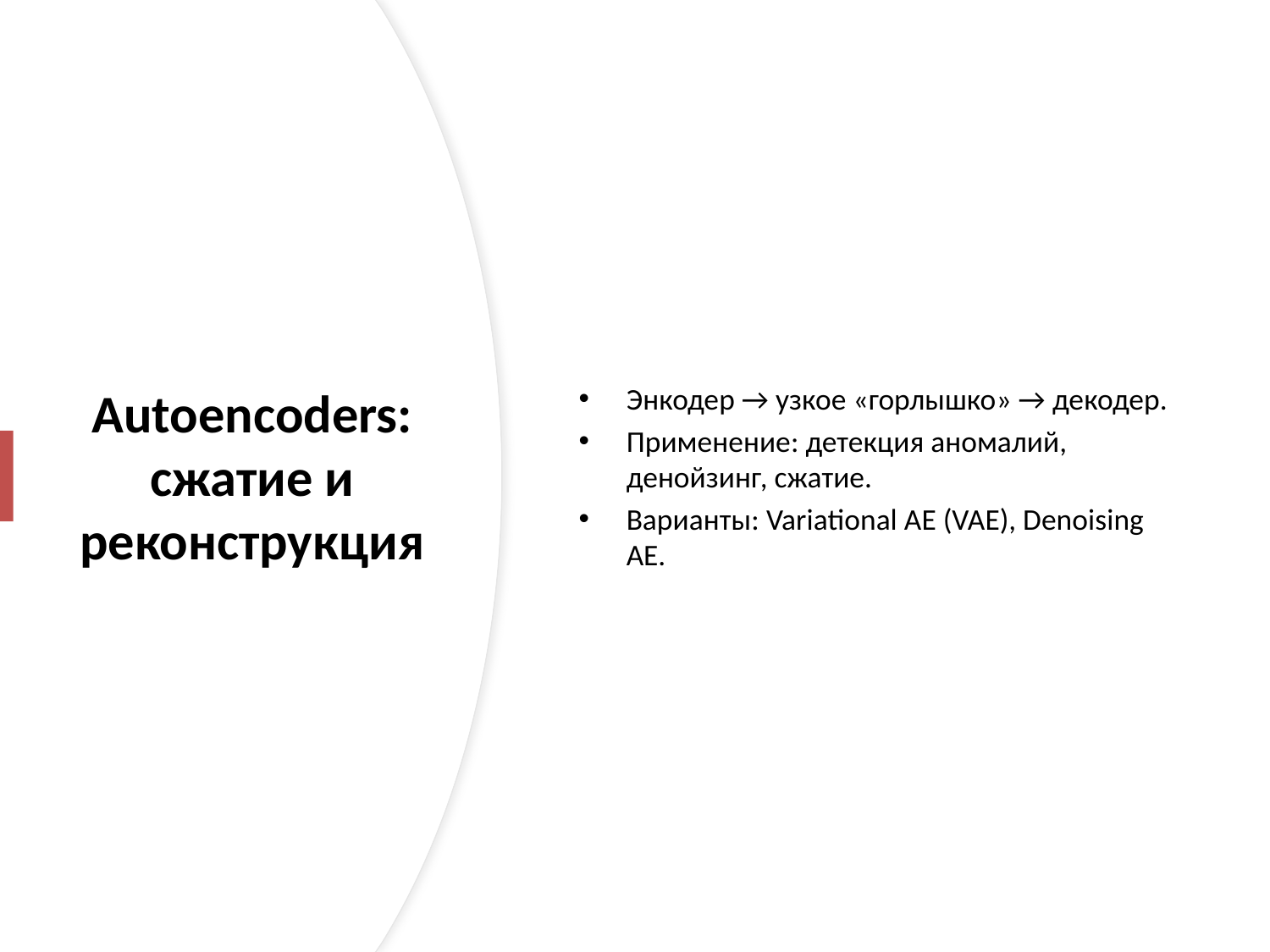

Энкодер → узкое «горлышко» → декодер.
Применение: детекция аномалий, денойзинг, сжатие.
Варианты: Variational AE (VAE), Denoising AE.
# Autoencoders: сжатие и реконструкция